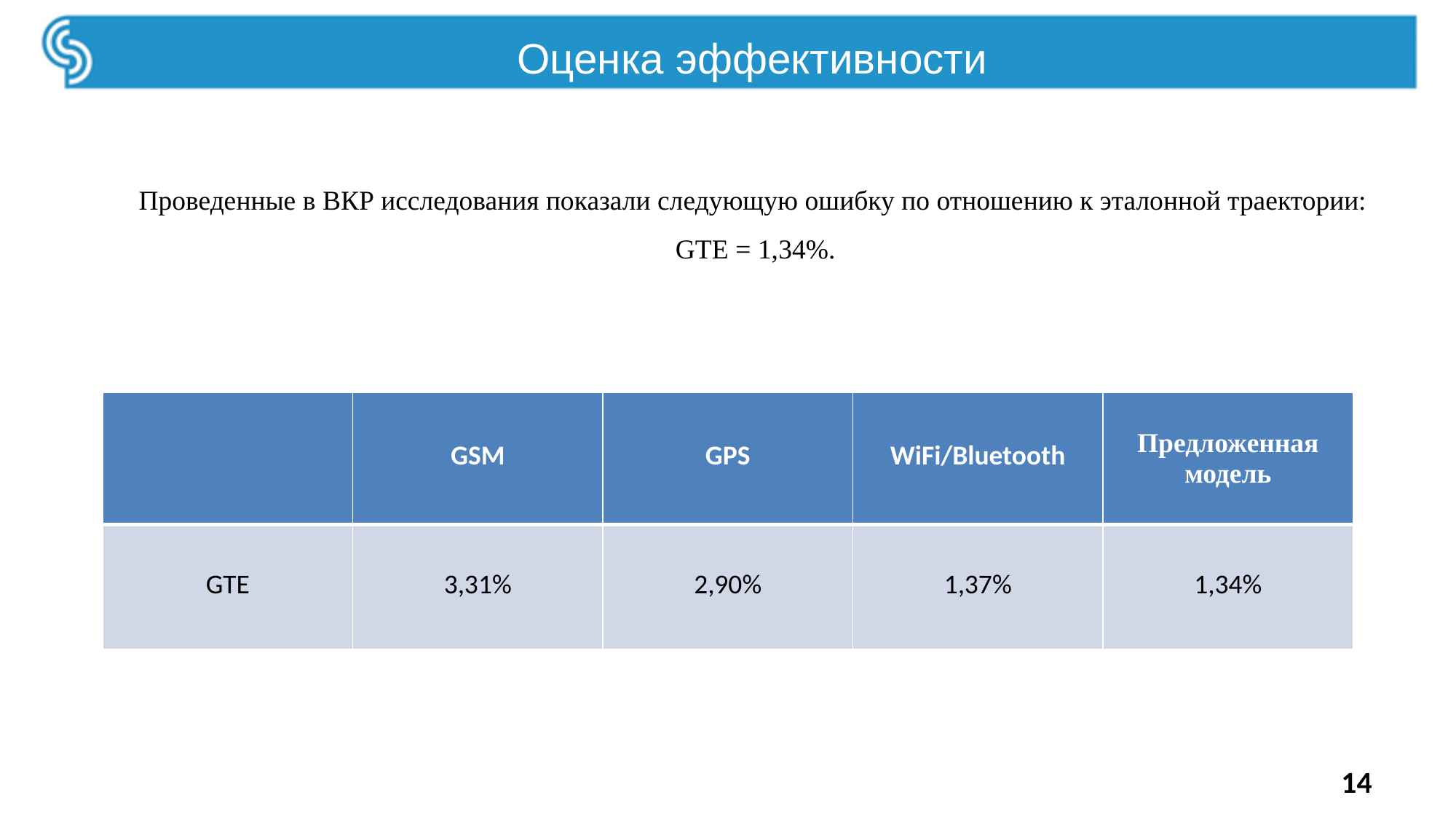

Оценка эффективности
Проведенные в ВКР исследования показали следующую ошибку по отношению к эталонной траектории:
GTE = 1,34%.
|  | GSM | GPS | WiFi/Bluetooth | Предложенная модель |
| --- | --- | --- | --- | --- |
| GTE | 3,31% | 2,90% | 1,37% | 1,34% |
14